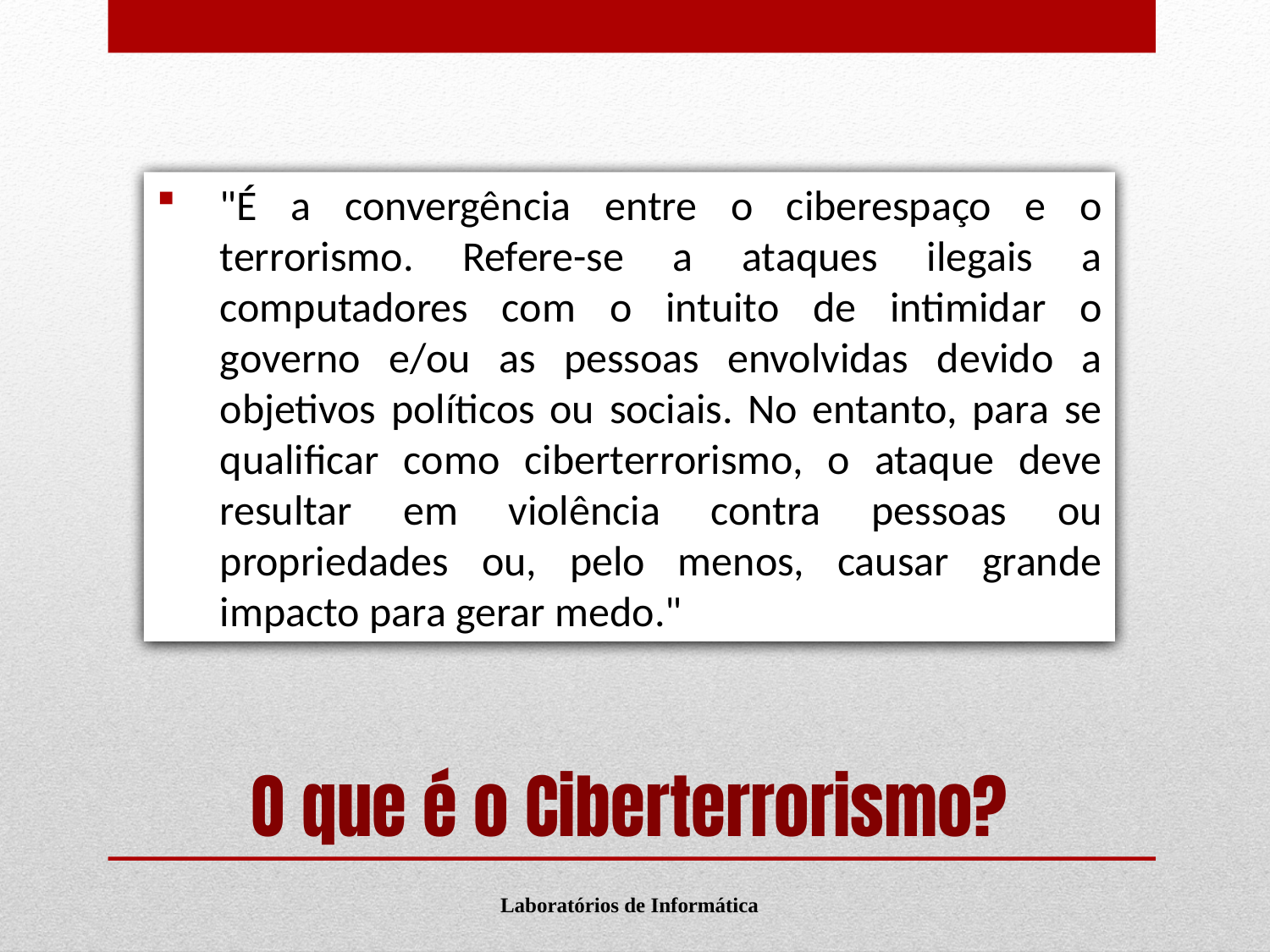

"É a convergência entre o ciberespaço e o terrorismo. Refere-se a ataques ilegais a computadores com o intuito de intimidar o governo e/ou as pessoas envolvidas devido a objetivos políticos ou sociais. No entanto, para se qualificar como ciberterrorismo, o ataque deve resultar em violência contra pessoas ou propriedades ou, pelo menos, causar grande impacto para gerar medo."
# O que é o Ciberterrorismo?
Laboratórios de Informática